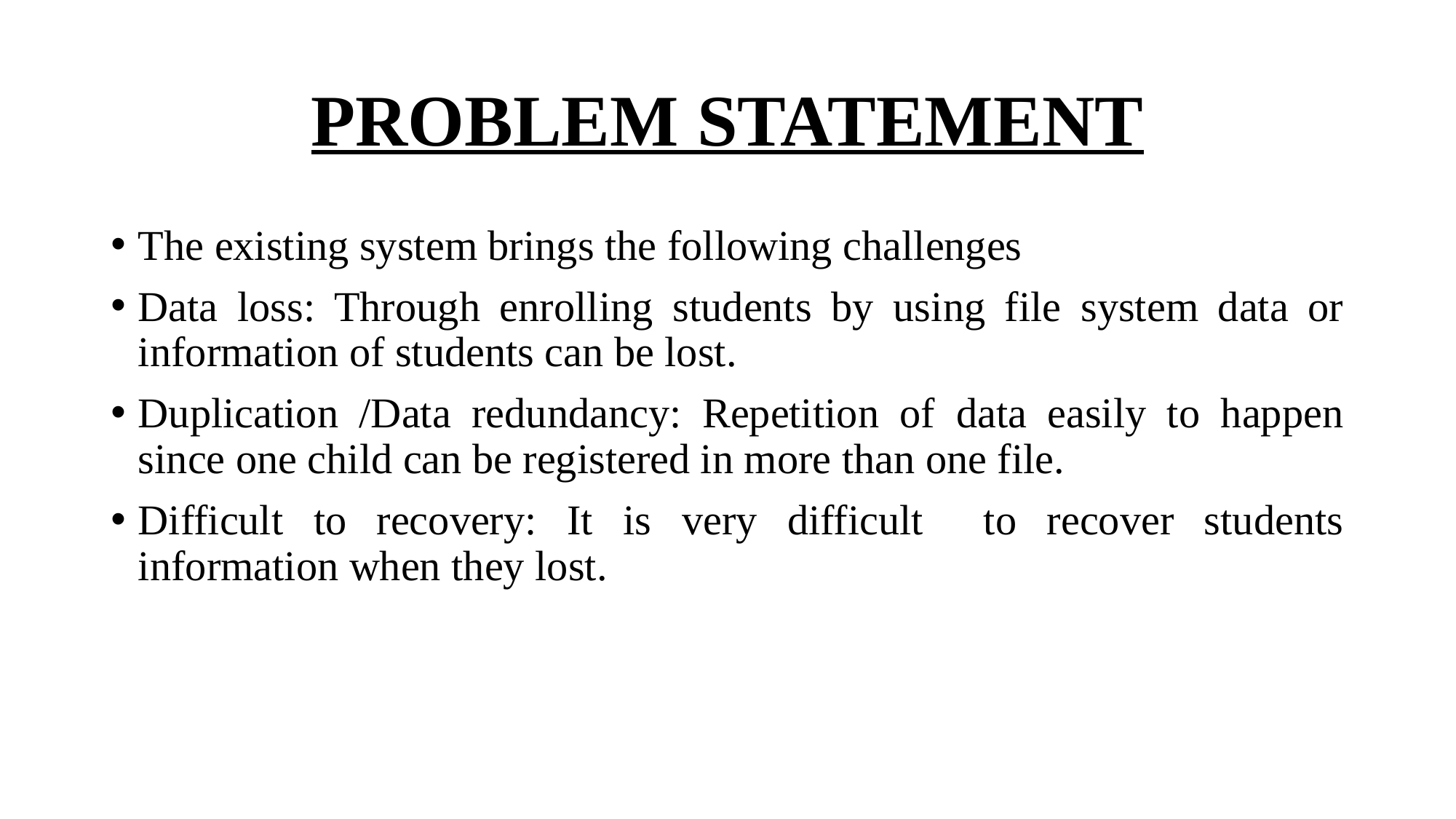

# PROBLEM STATEMENT
The existing system brings the following challenges
Data loss: Through enrolling students by using file system data or information of students can be lost.
Duplication /Data redundancy: Repetition of data easily to happen since one child can be registered in more than one file.
Difficult to recovery: It is very difficult  to recover students information when they lost.